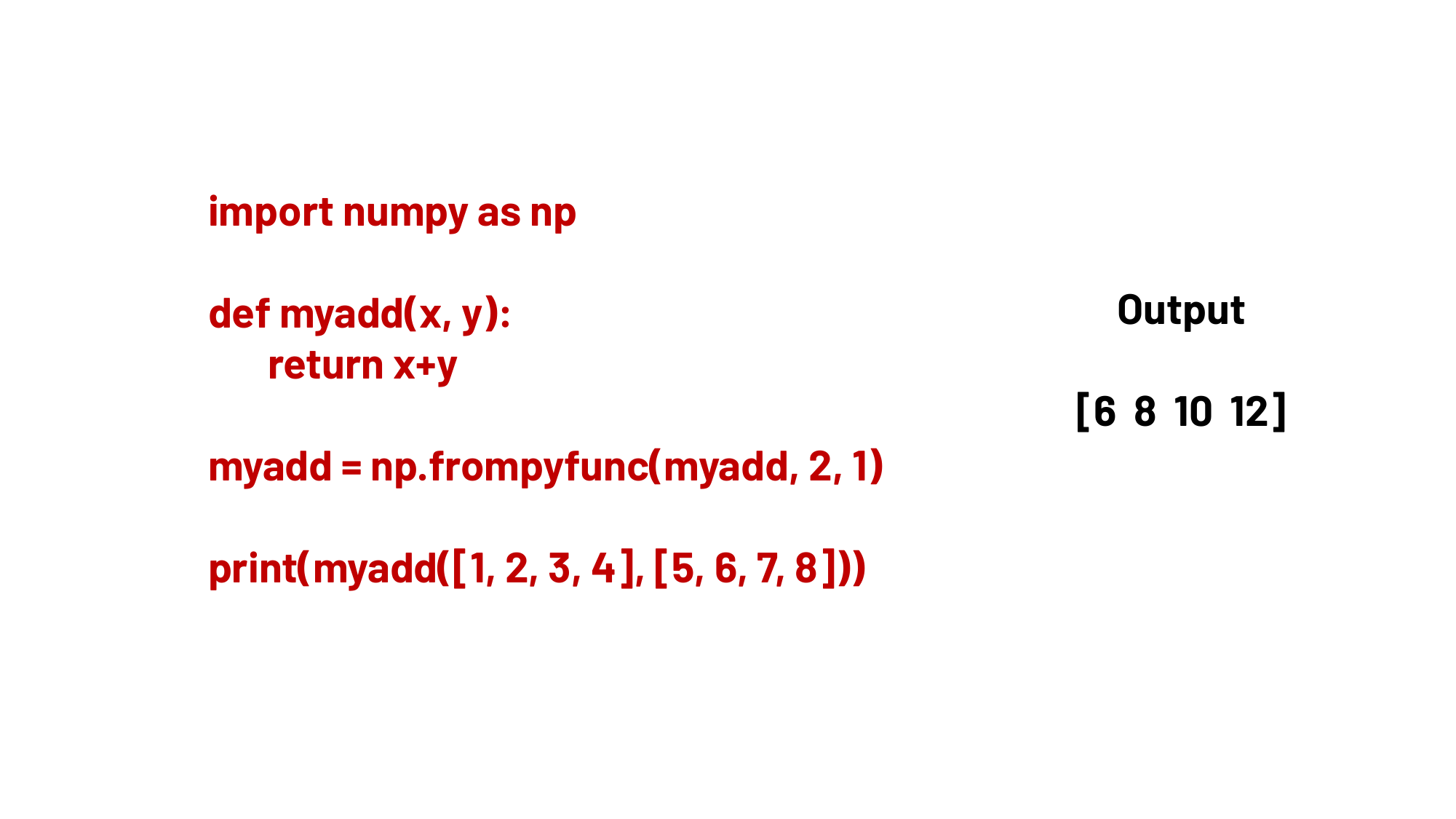

import numpy as np

def myadd(x, y):
       return x+y

myadd = np.frompyfunc(myadd, 2, 1)

print(myadd([1, 2, 3, 4], [5, 6, 7, 8]))
Output

[6  8  10  12]